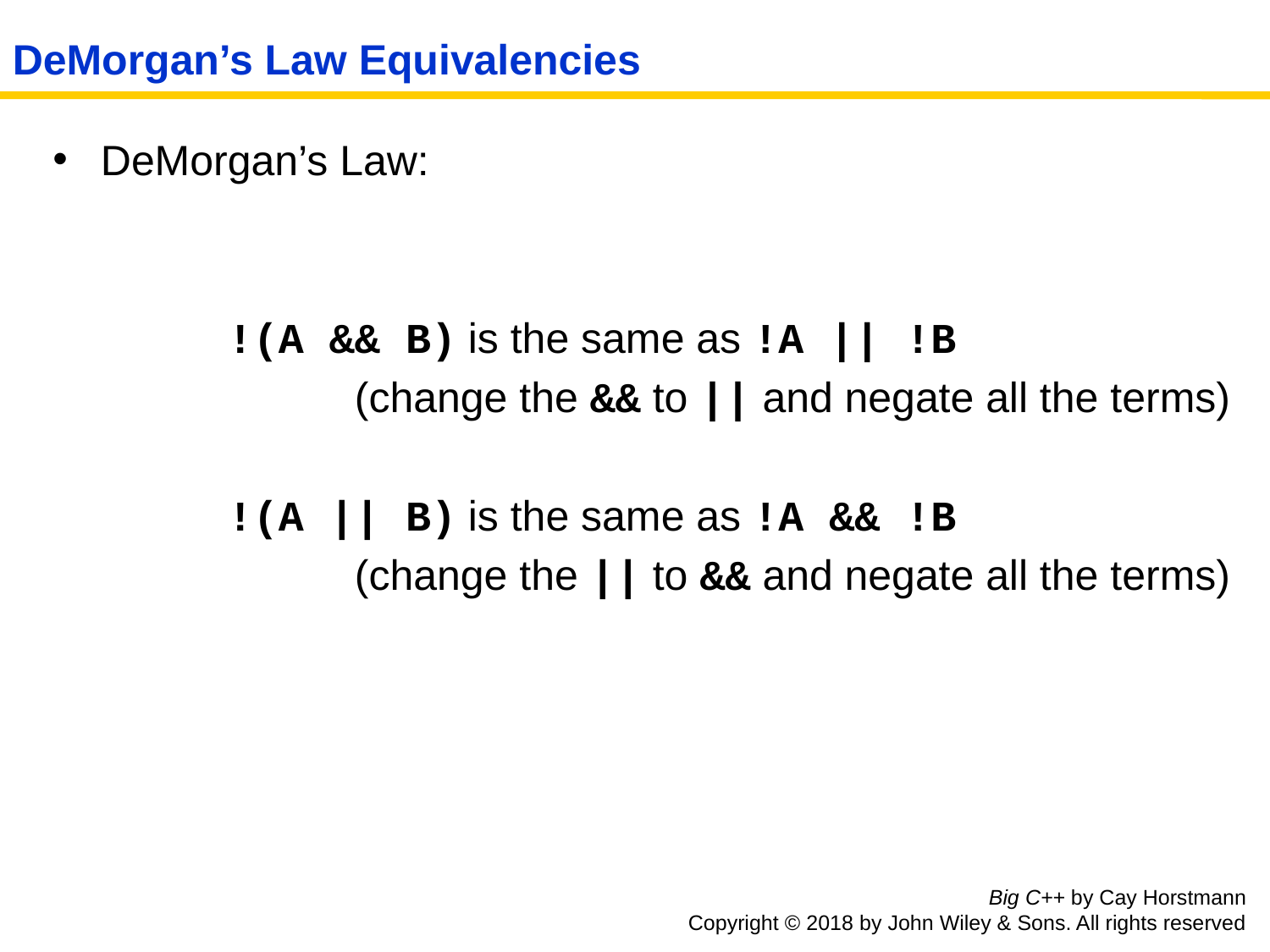

DeMorgan’s Law Equivalencies
DeMorgan’s Law:

		!(A && B) is the same as !A || !B
			(change the && to || and negate all the terms)

		!(A || B) is the same as !A && !B
			(change the || to && and negate all the terms)

Big C++ by Cay Horstmann
Copyright © 2018 by John Wiley & Sons. All rights reserved